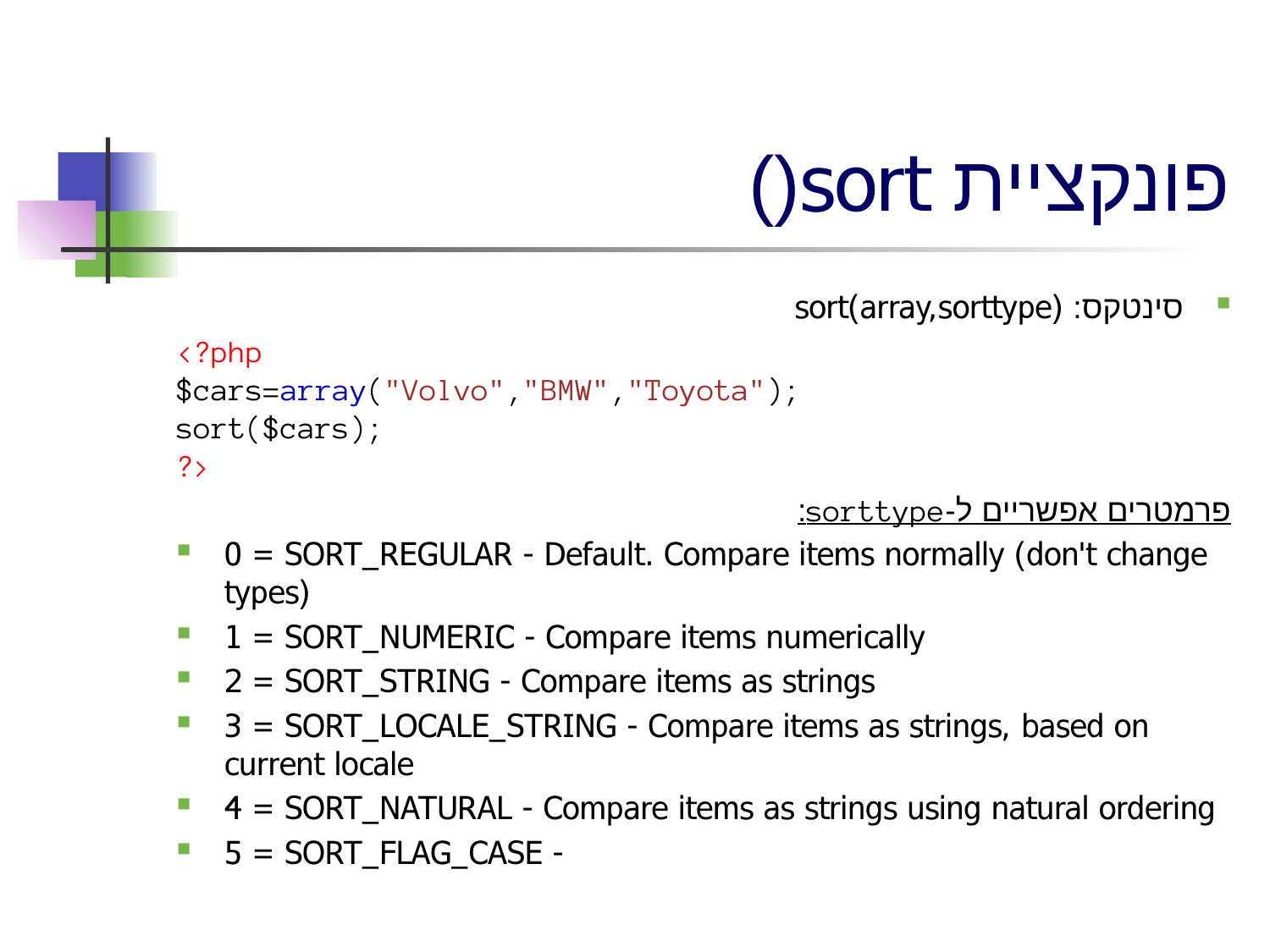

# פונקציית sort()
סינטקס: sort(array,sorttype)
<?php
$cars=array("Volvo","BMW","Toyota");
sort($cars);
?>
פרמטרים אפשריים ל-sorttype:
0 = SORT_REGULAR - Default. Compare items normally (don't change types)
1 = SORT_NUMERIC - Compare items numerically
2 = SORT_STRING - Compare items as strings
3 = SORT_LOCALE_STRING - Compare items as strings, based on current locale
4 = SORT_NATURAL - Compare items as strings using natural ordering
5 = SORT_FLAG_CASE -